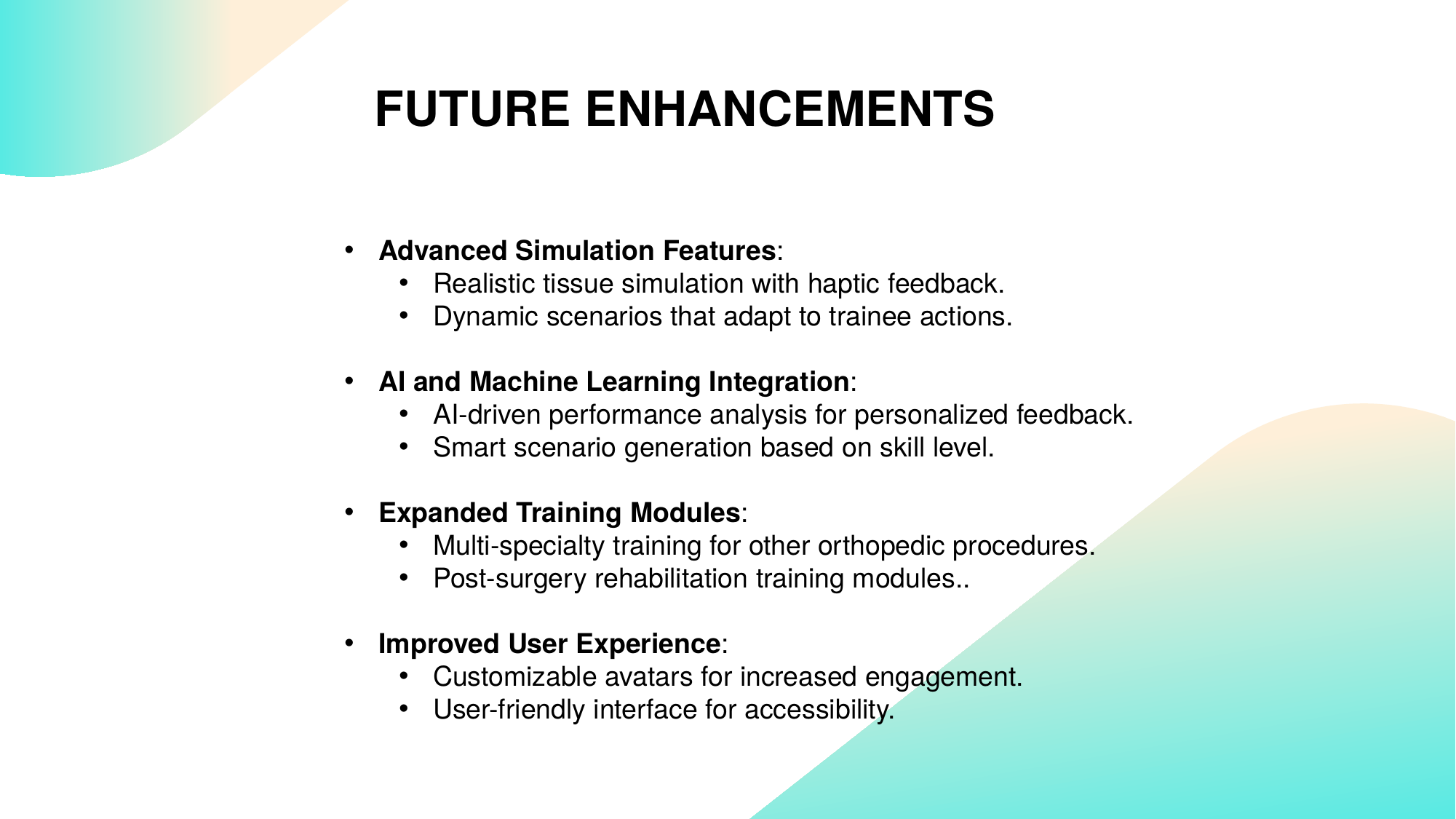

FUTURE ENHANCEMENTS
Advanced Simulation Features:
Realistic tissue simulation with haptic feedback.
Dynamic scenarios that adapt to trainee actions.

AI and Machine Learning Integration:
AI-driven performance analysis for personalized feedback.
Smart scenario generation based on skill level.

Expanded Training Modules:
Multi-specialty training for other orthopedic procedures.
Post-surgery rehabilitation training modules..

Improved User Experience:
Customizable avatars for increased engagement.
User-friendly interface for accessibility.